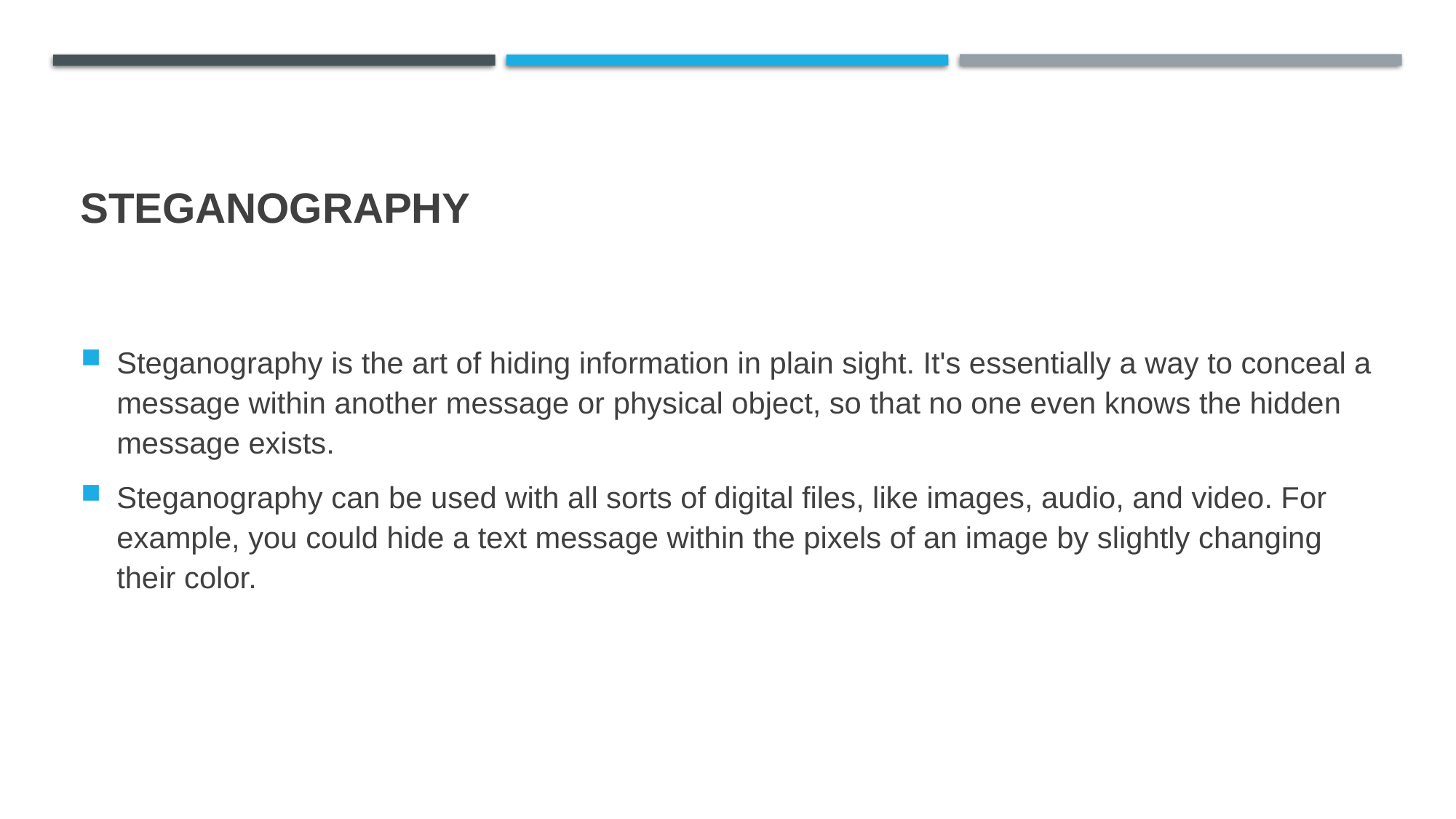

# STEGANOGRAPHY
Steganography is the art of hiding information in plain sight. It's essentially a way to conceal a message within another message or physical object, so that no one even knows the hidden message exists.
Steganography can be used with all sorts of digital files, like images, audio, and video. For example, you could hide a text message within the pixels of an image by slightly changing their color.